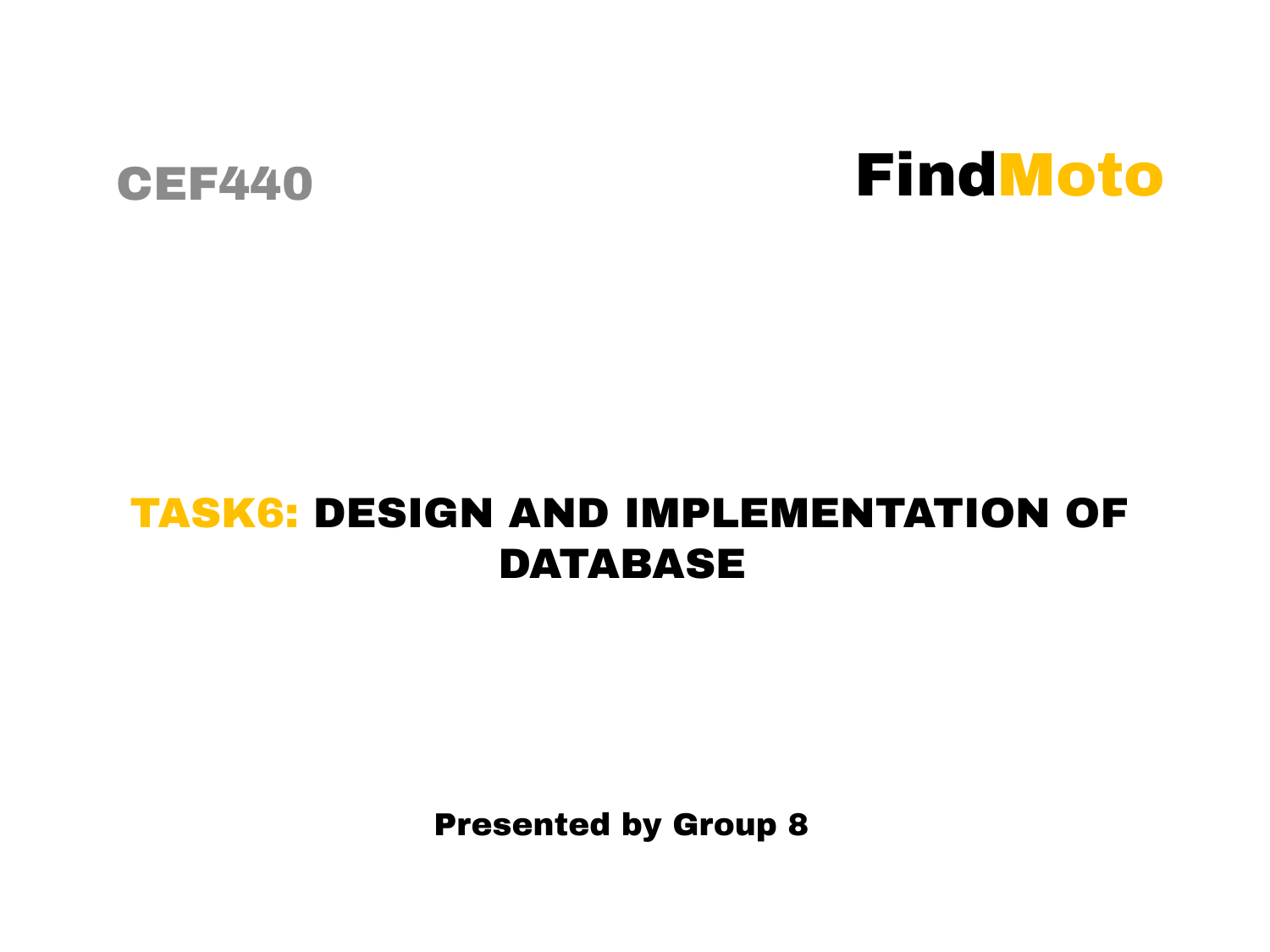

# FindMoto
CEF440
TASK6: DESIGN AND IMPLEMENTATION OF DATABASE
Presented by Group 8